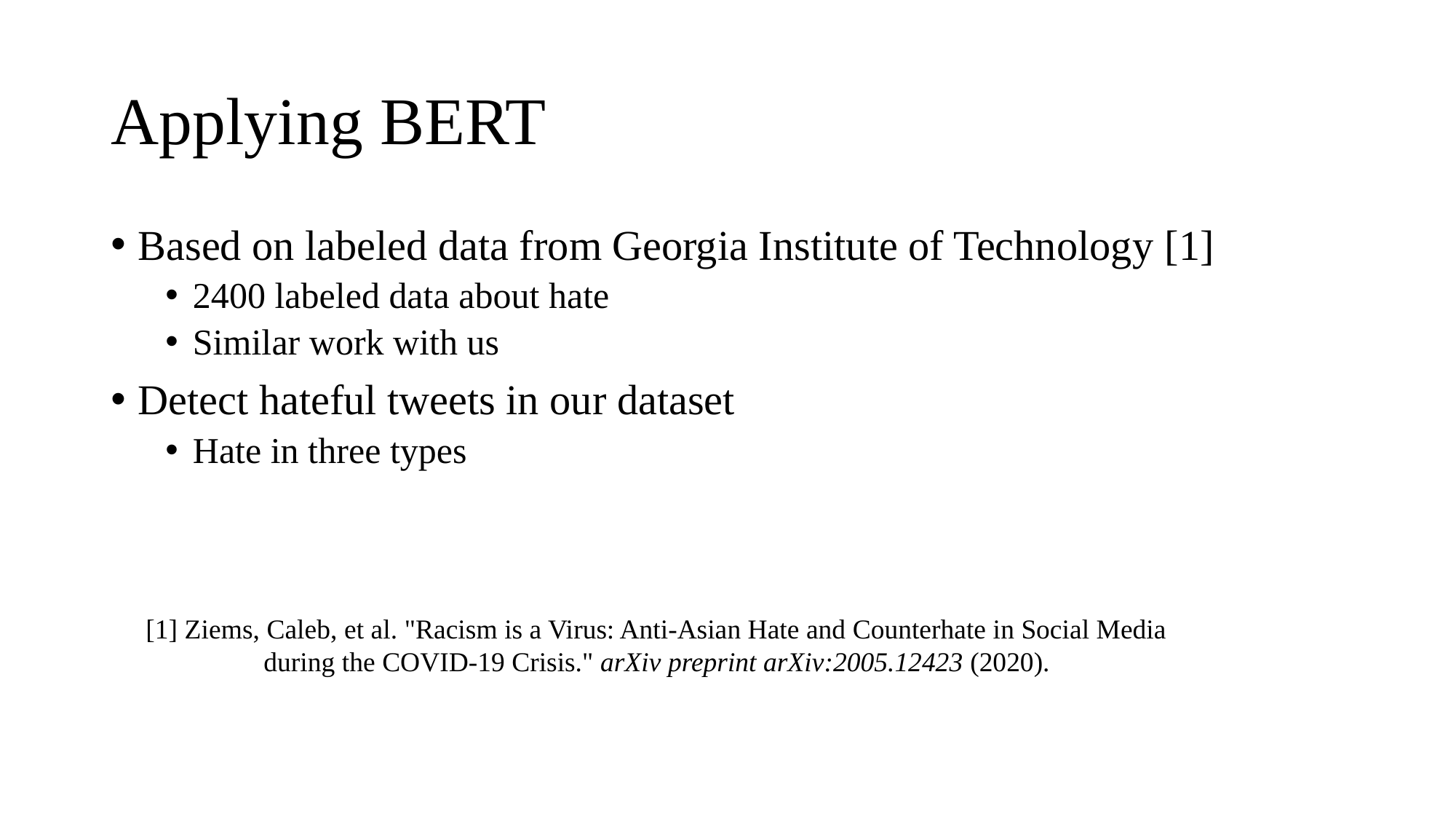

# Applying BERT
Based on labeled data from Georgia Institute of Technology [1]
2400 labeled data about hate
Similar work with us
Detect hateful tweets in our dataset
Hate in three types

[1] Ziems, Caleb, et al. "Racism is a Virus: Anti-Asian Hate and Counterhate in Social Media during the COVID-19 Crisis." arXiv preprint arXiv:2005.12423 (2020).